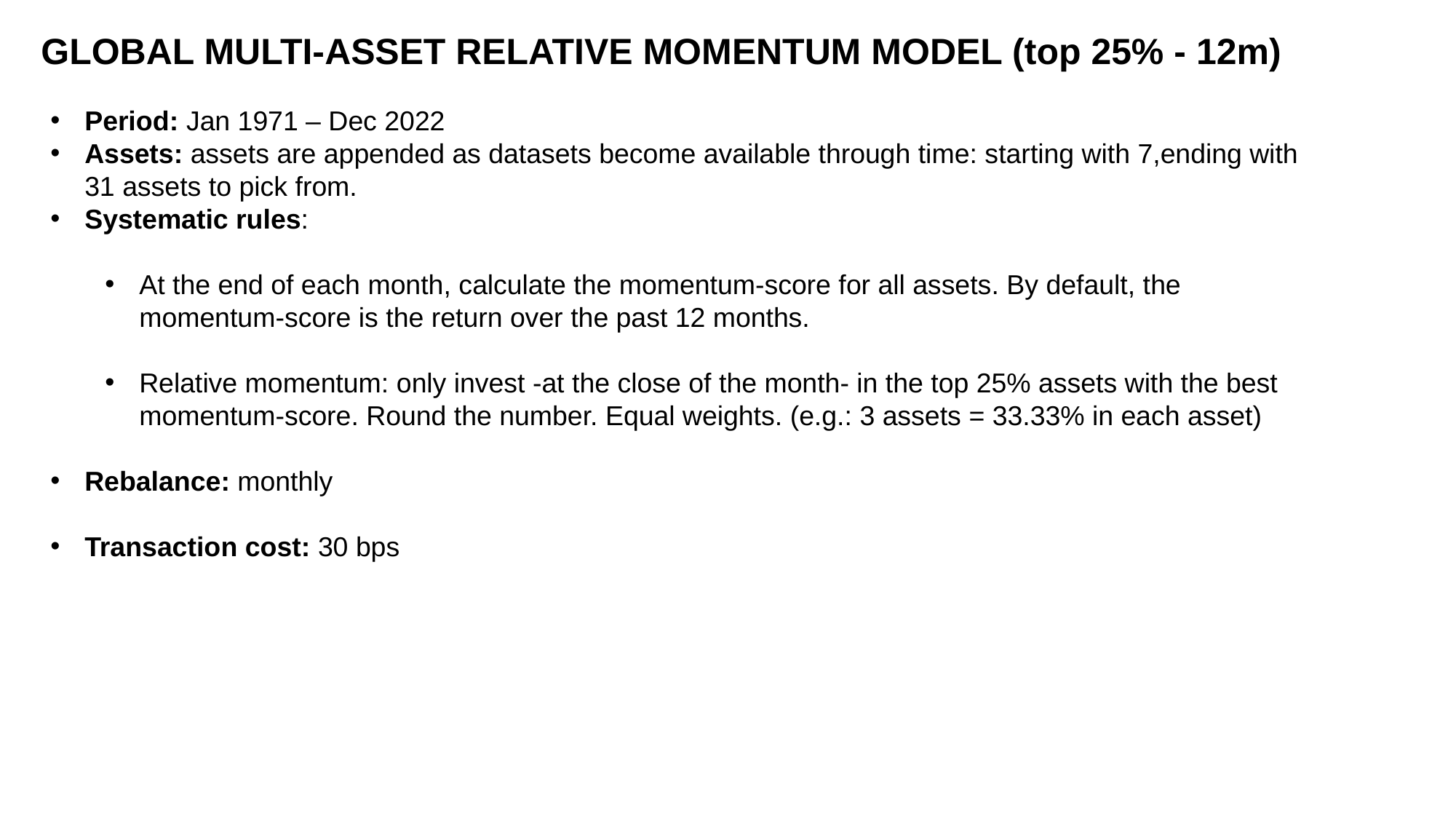

GLOBAL MULTI-ASSET RELATIVE MOMENTUM MODEL (top 25% - 12m)
Period: Jan 1971 – Dec 2022
Assets: assets are appended as datasets become available through time: starting with 7,ending with 31 assets to pick from.
Systematic rules:

At the end of each month, calculate the momentum-score for all assets. By default, the momentum-score is the return over the past 12 months.

Relative momentum: only invest -at the close of the month- in the top 25% assets with the best momentum-score. Round the number. Equal weights. (e.g.: 3 assets = 33.33% in each asset)

Rebalance: monthly

Transaction cost: 30 bps